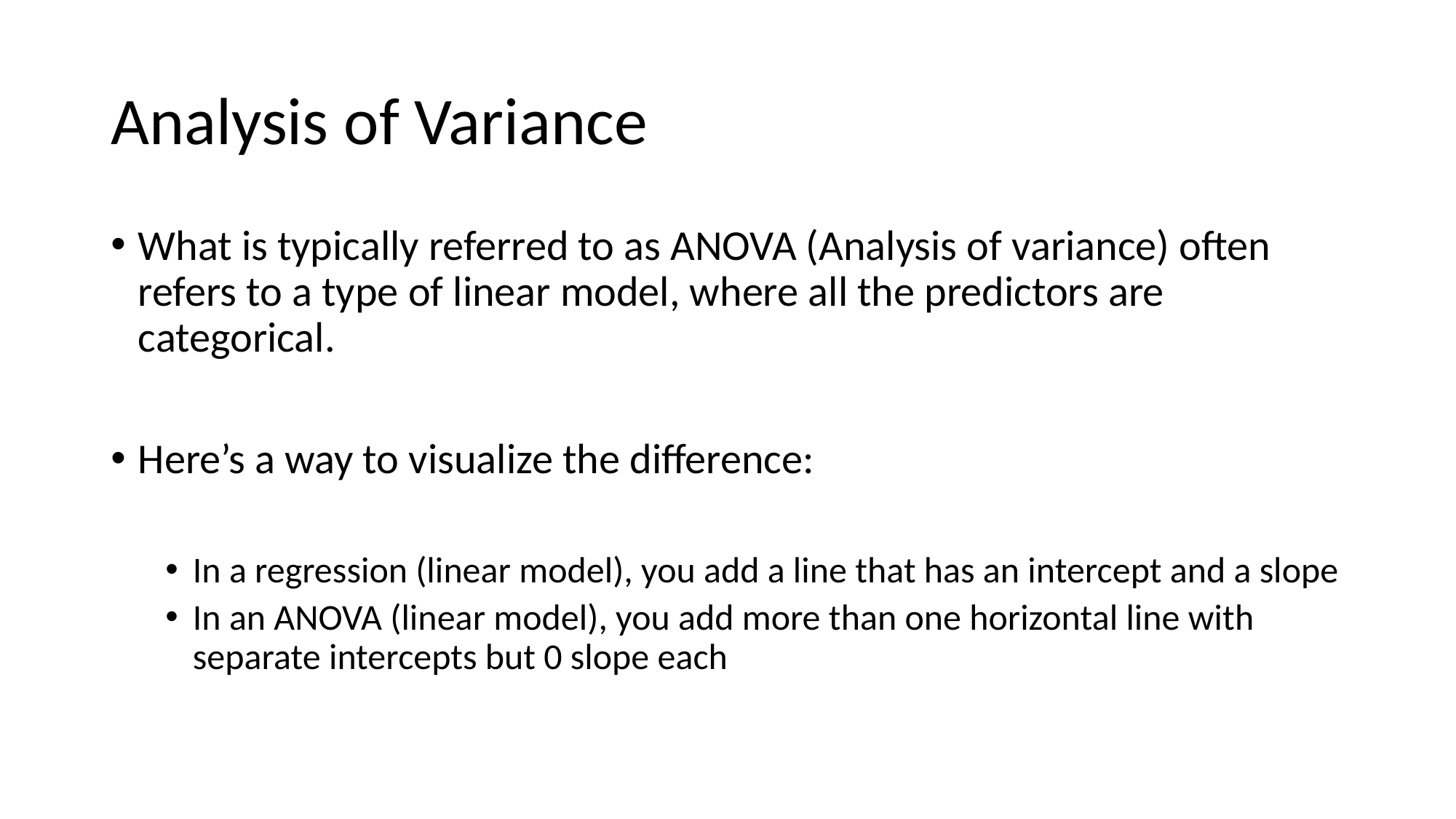

# Analysis of Variance
What is typically referred to as ANOVA (Analysis of variance) often refers to a type of linear model, where all the predictors are categorical.

Here’s a way to visualize the difference:

In a regression (linear model), you add a line that has an intercept and a slope
In an ANOVA (linear model), you add more than one horizontal line with separate intercepts but 0 slope each